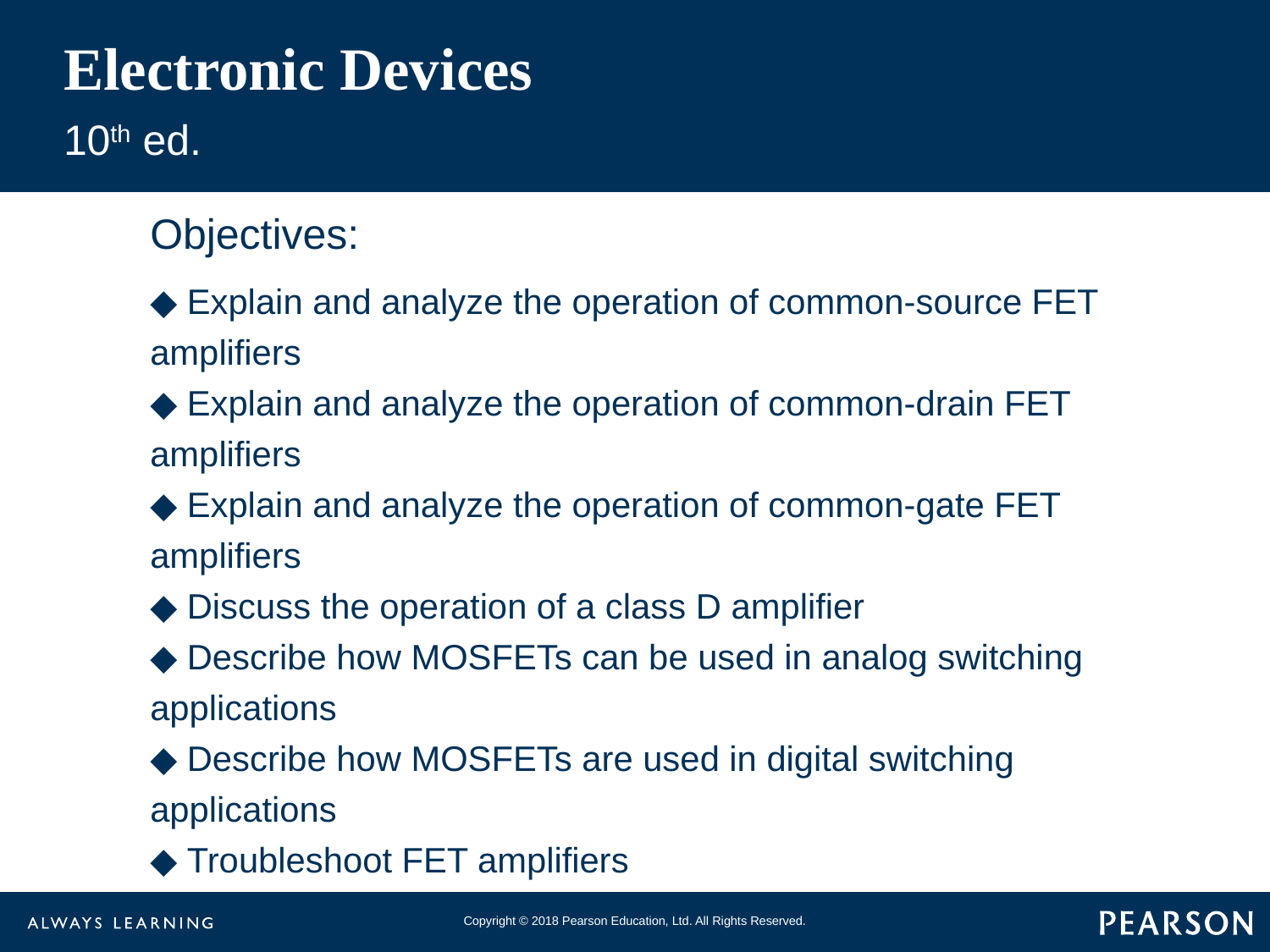

# Electronic Devices
10th ed.
Objectives:
◆ Explain and analyze the operation of common-source FET
amplifiers
◆ Explain and analyze the operation of common-drain FET
amplifiers
◆ Explain and analyze the operation of common-gate FET
amplifiers
◆ Discuss the operation of a class D amplifier
◆ Describe how MOSFETs can be used in analog switching
applications
◆ Describe how MOSFETs are used in digital switching
applications
◆ Troubleshoot FET amplifiers